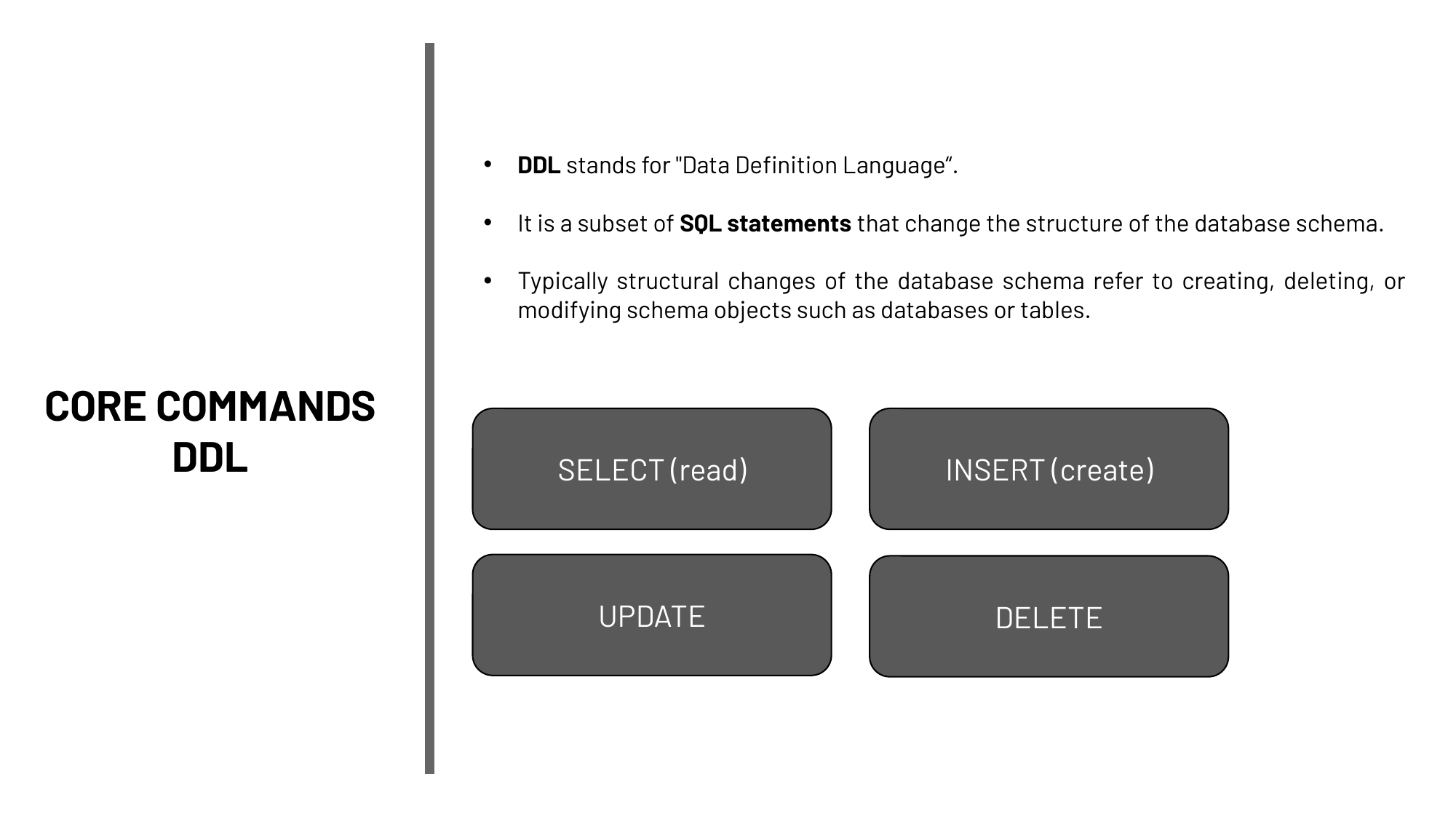

DDL stands for "Data Definition Language“.

It is a subset of SQL statements that change the structure of the database schema.

Typically structural changes of the database schema refer to creating, deleting, or modifying schema objects such as databases or tables.
CORE COMMANDS
DDL

SELECT (read)
INSERT (create)
UPDATE
DELETE